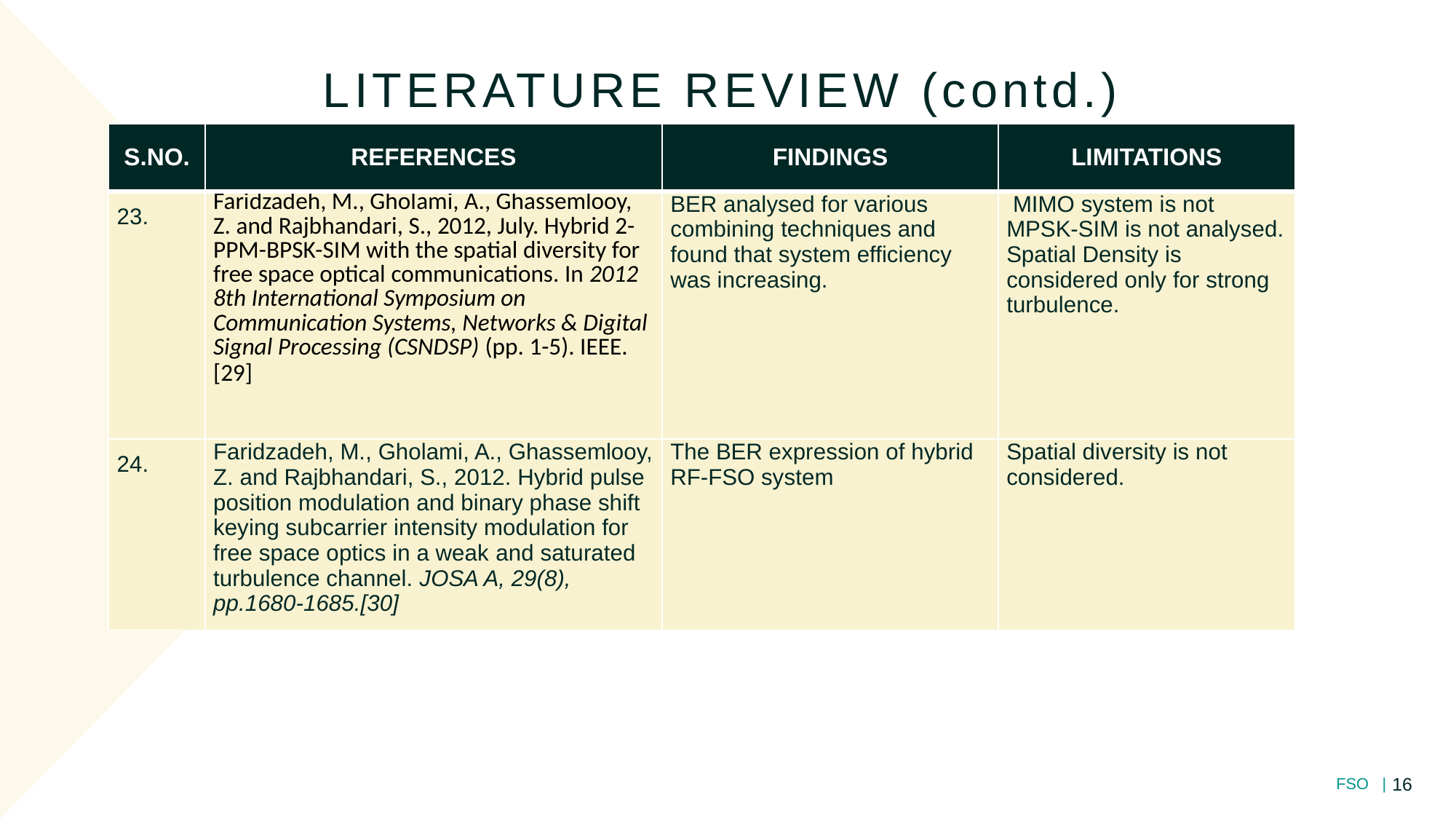

LITERATURE REVIEW (contd.)
| S.NO. | REFERENCES | FINDINGS | LIMITATIONS |
| --- | --- | --- | --- |
| 23. | Faridzadeh, M., Gholami, A., Ghassemlooy, Z. and Rajbhandari, S., 2012, July. Hybrid 2-PPM-BPSK-SIM with the spatial diversity for free space optical communications. In 2012 8th International Symposium on Communication Systems, Networks & Digital Signal Processing (CSNDSP) (pp. 1-5). IEEE.[29] | BER analysed for various combining techniques and found that system efficiency was increasing. | MIMO system is not MPSK-SIM is not analysed. Spatial Density is considered only for strong turbulence. |
| 24. | Faridzadeh, M., Gholami, A., Ghassemlooy, Z. and Rajbhandari, S., 2012. Hybrid pulse position modulation and binary phase shift keying subcarrier intensity modulation for free space optics in a weak and saturated turbulence channel. JOSA A, 29(8), pp.1680-1685.[30] | The BER expression of hybrid RF-FSO system | Spatial diversity is not considered. |

16
FSO |